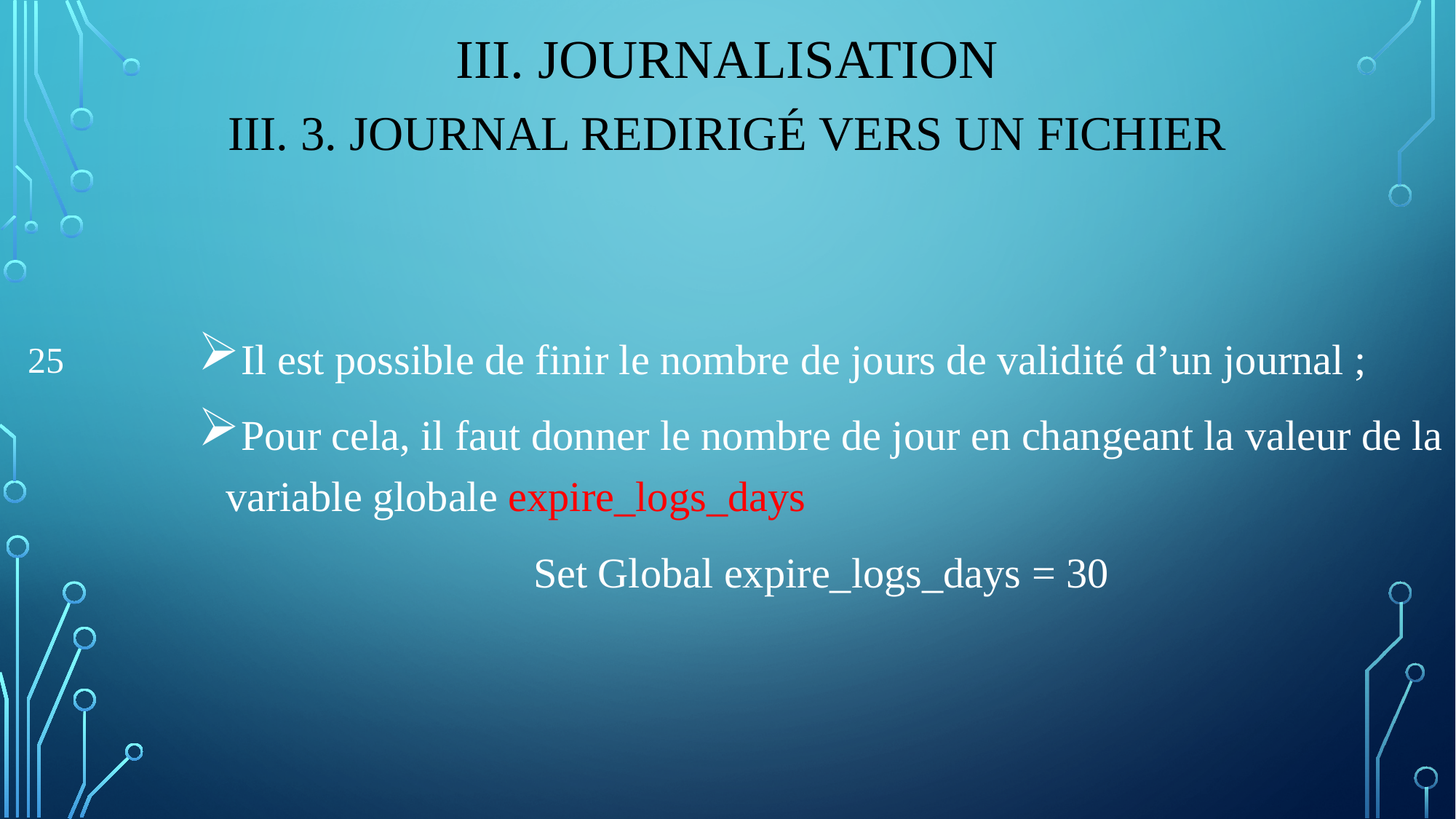

# III. journalisation
III. 3. Journal redirigé vers un fichier
Il est possible de finir le nombre de jours de validité d’un journal ;
Pour cela, il faut donner le nombre de jour en changeant la valeur de la variable globale expire_logs_days
Set Global expire_logs_days = 30
25